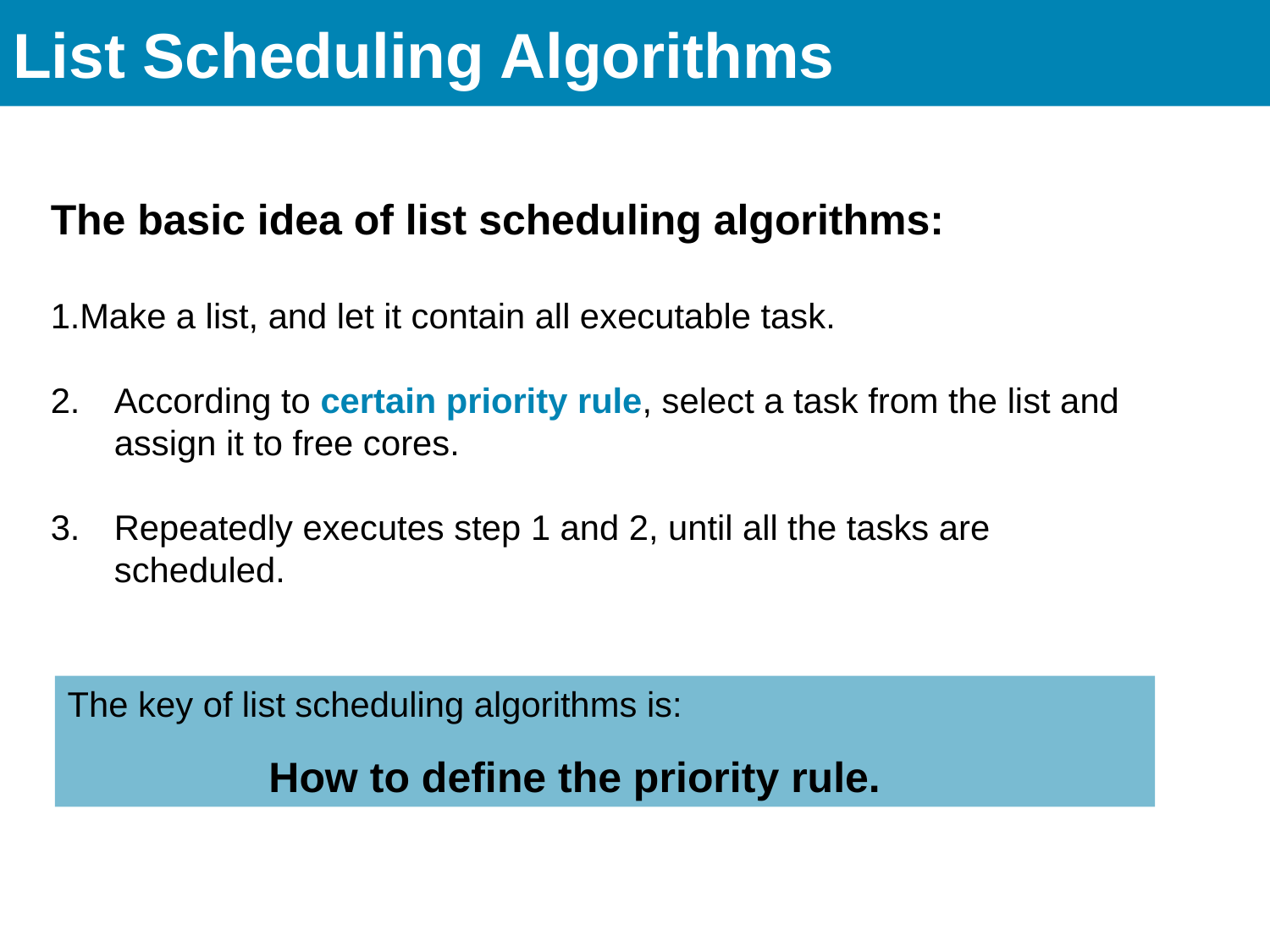

# List Scheduling Algorithms
10
The basic idea of list scheduling algorithms:

Make a list, and let it contain all executable task.

According to certain priority rule, select a task from the list and assign it to free cores.

Repeatedly executes step 1 and 2, until all the tasks are scheduled.

The key of list scheduling algorithms is:

                 How to define the priority rule.